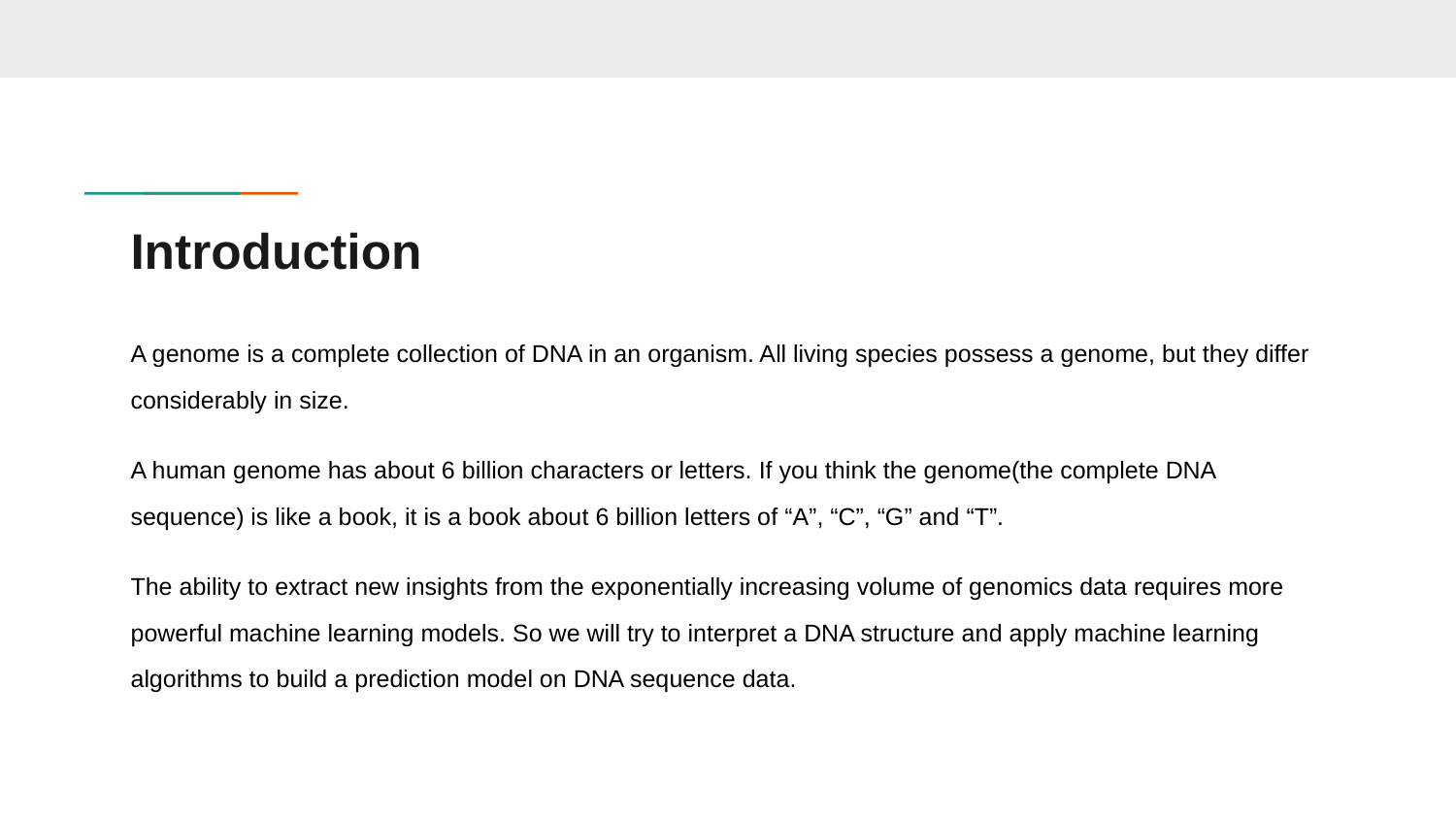

# Introduction
A genome is a complete collection of DNA in an organism. All living species possess a genome, but they differ considerably in size.
A human genome has about 6 billion characters or letters. If you think the genome(the complete DNA sequence) is like a book, it is a book about 6 billion letters of “A”, “C”, “G” and “T”.
The ability to extract new insights from the exponentially increasing volume of genomics data requires more powerful machine learning models. So we will try to interpret a DNA structure and apply machine learning algorithms to build a prediction model on DNA sequence data.